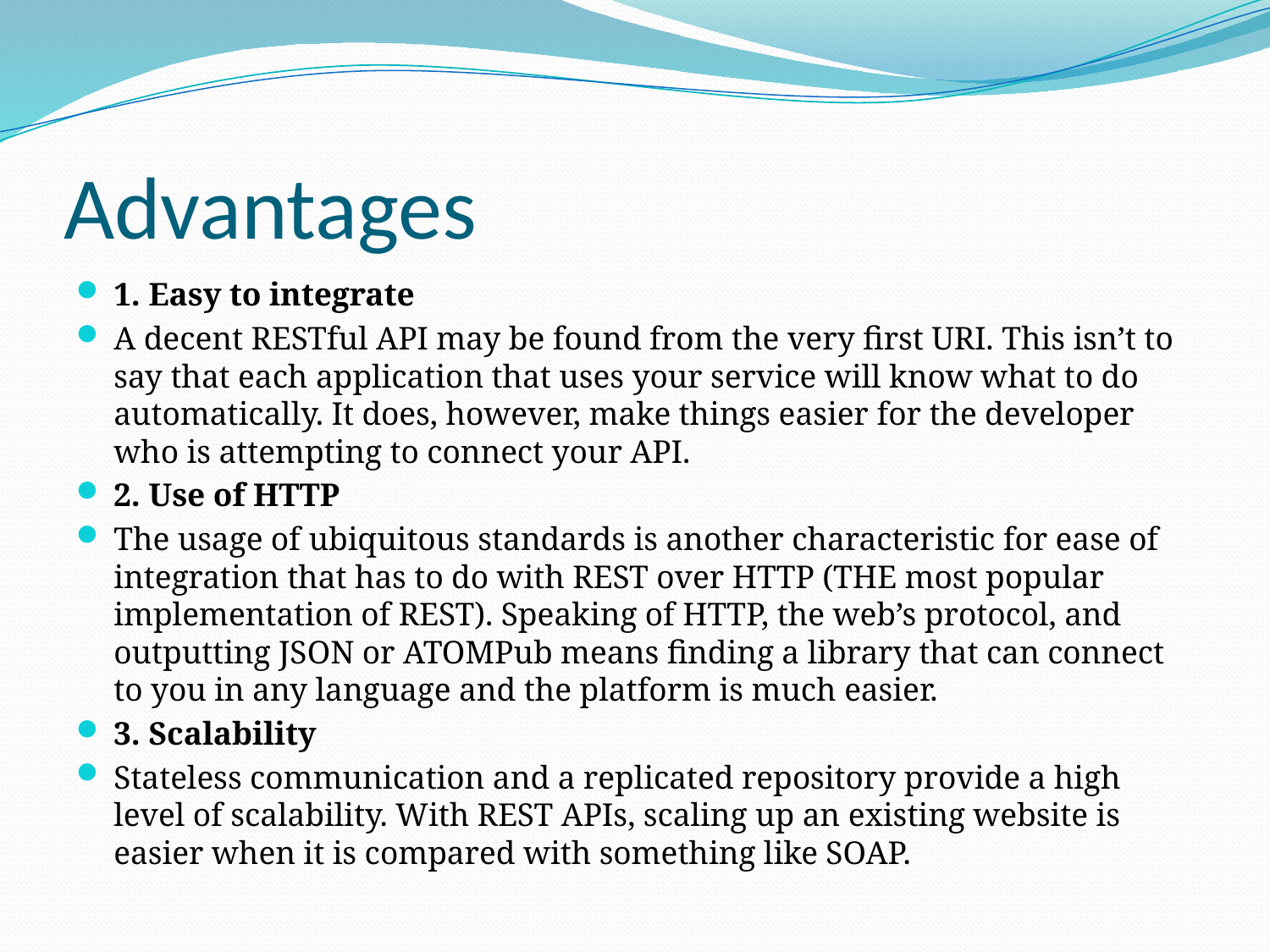

# Advantages
1. Easy to integrate
A decent RESTful API may be found from the very first URI. This isn’t to say that each application that uses your service will know what to do automatically. It does, however, make things easier for the developer who is attempting to connect your API.
2. Use of HTTP
The usage of ubiquitous standards is another characteristic for ease of integration that has to do with REST over HTTP (THE most popular implementation of REST). Speaking of HTTP, the web’s protocol, and outputting JSON or ATOMPub means finding a library that can connect to you in any language and the platform is much easier.
3. Scalability
Stateless communication and a replicated repository provide a high level of scalability. With REST APIs, scaling up an existing website is easier when it is compared with something like SOAP.